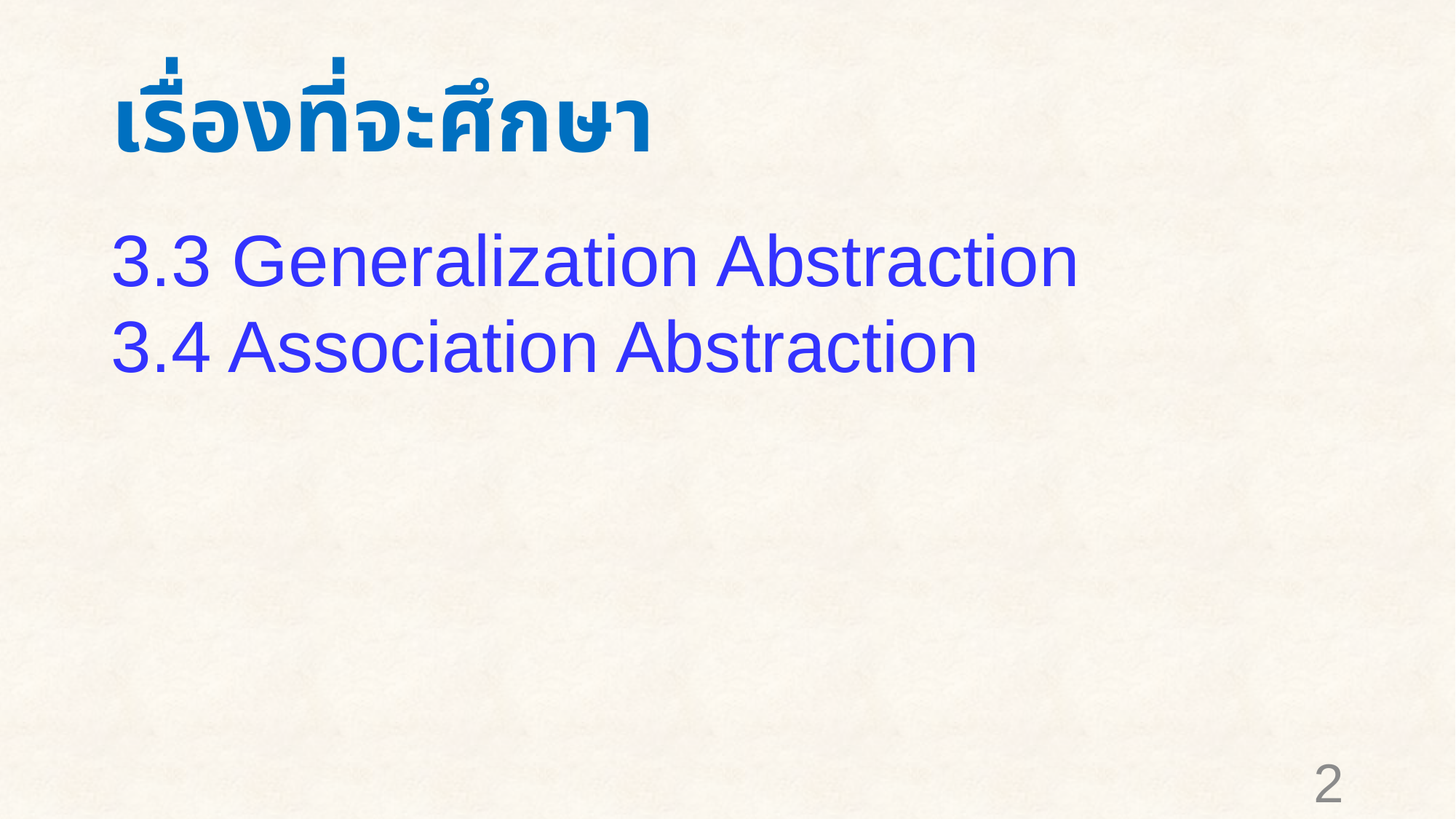

# เรื่องที่จะศึกษา
3.3 Generalization Abstraction
3.4 Association Abstraction
2